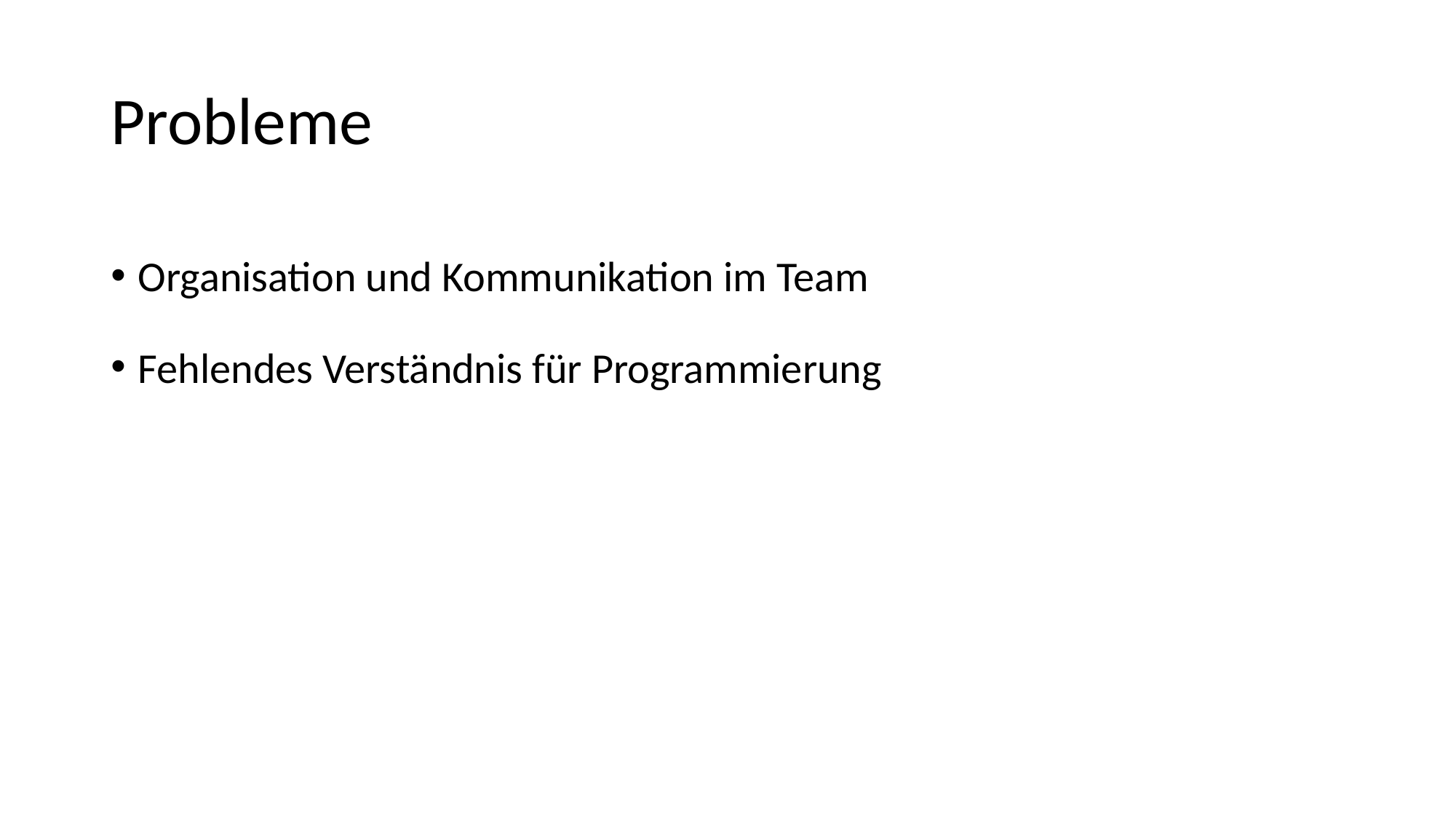

# Probleme
Organisation und Kommunikation im Team
Fehlendes Verständnis für Programmierung